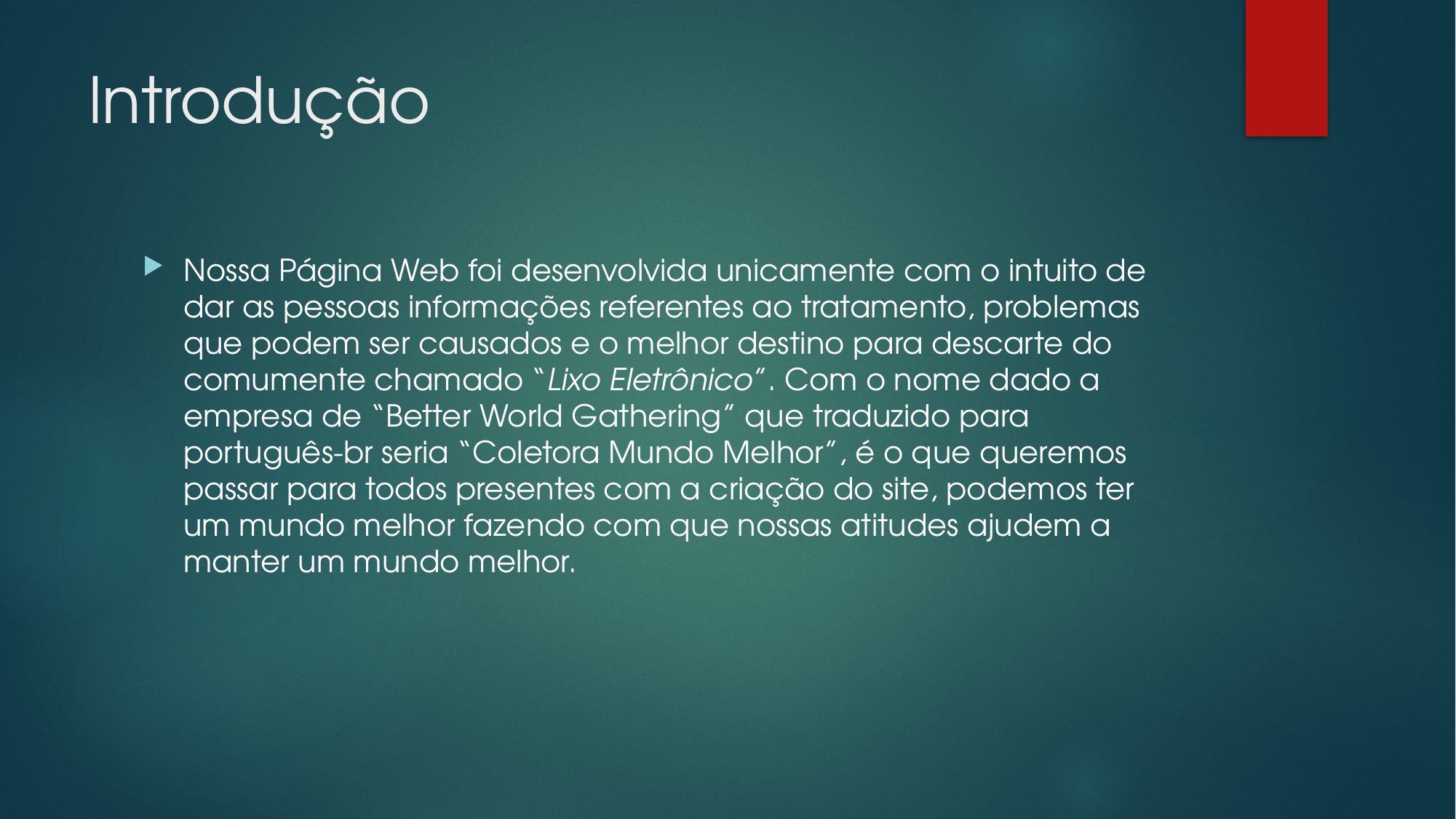

# Introdução
Nossa Página Web foi desenvolvida unicamente com o intuito de dar as pessoas informações referentes ao tratamento, problemas que podem ser causados e o melhor destino para descarte do comumente chamado “Lixo Eletrônico”. Com o nome dado a empresa de “Better World Gathering” que traduzido para português-br seria “Coletora Mundo Melhor”, é o que queremos passar para todos presentes com a criação do site, podemos ter um mundo melhor fazendo com que nossas atitudes ajudem a manter um mundo melhor.